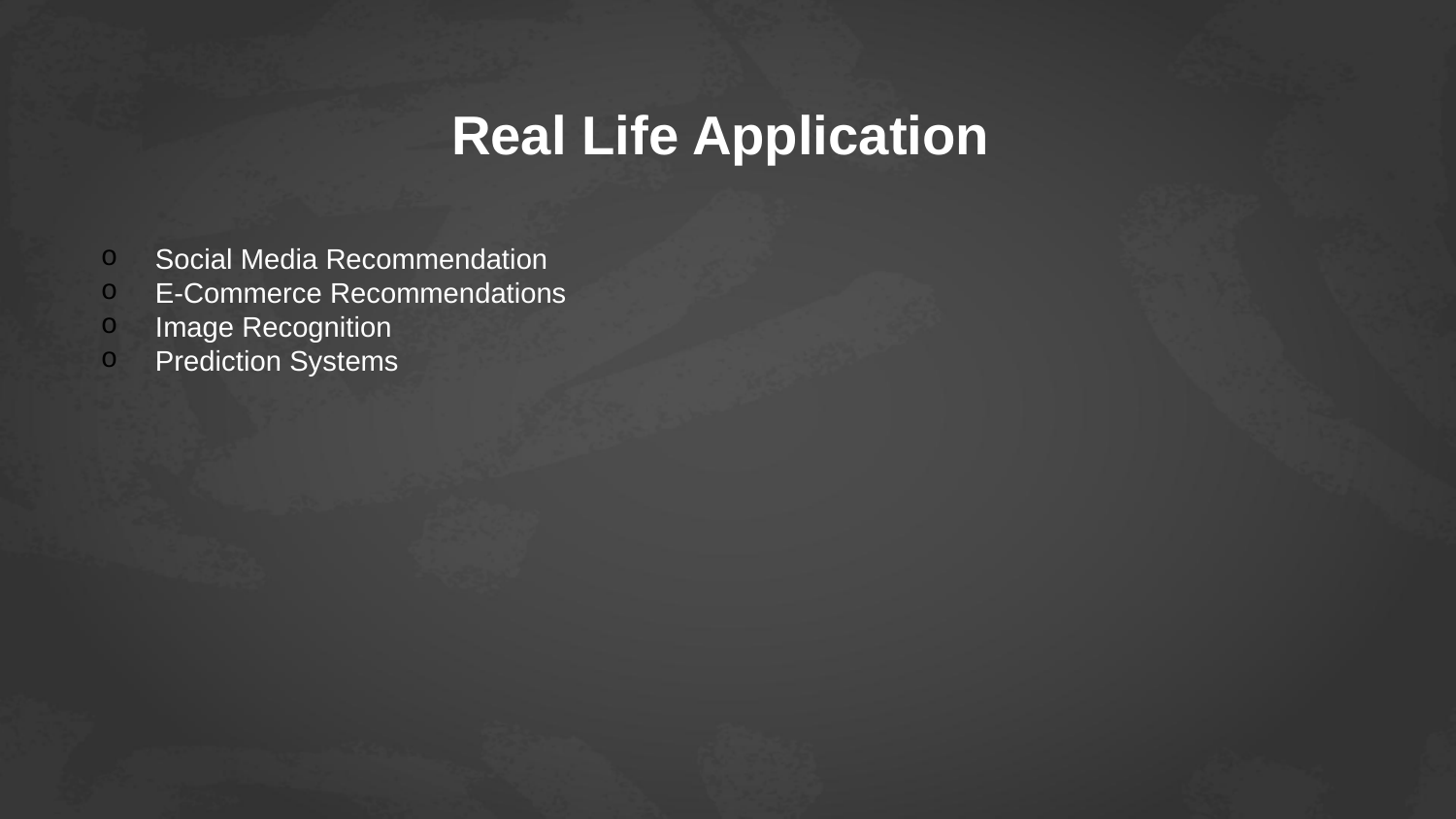

# Real Life Application
Social Media Recommendation
E-Commerce Recommendations
Image Recognition
Prediction Systems